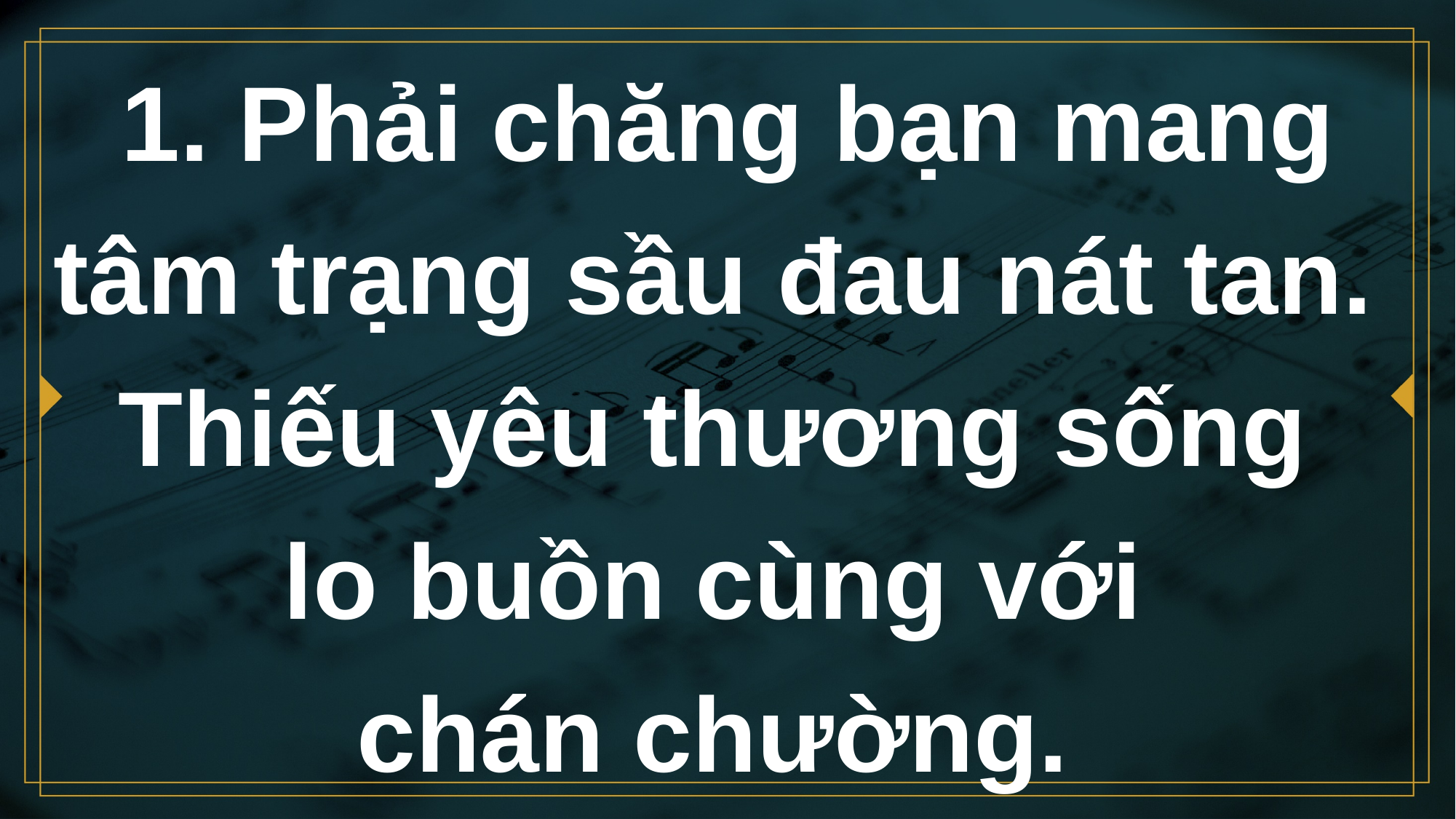

# 1. Phải chăng bạn mang tâm trạng sầu đau nát tan.
Thiếu yêu thương sống
lo buồn cùng với
chán chường.